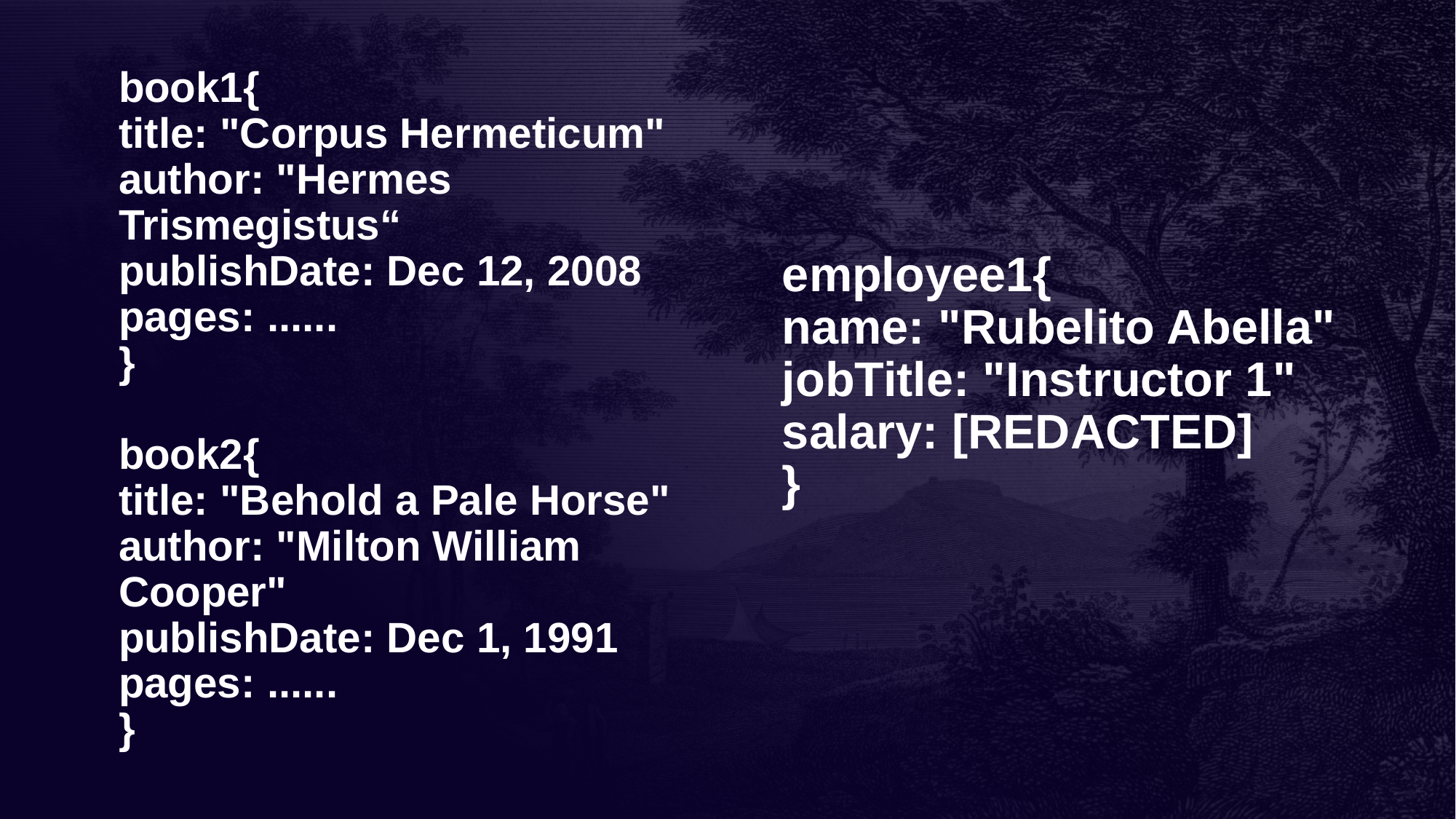

# book1{ title: "Corpus Hermeticum" author: "Hermes Trismegistus“ publishDate: Dec 12, 2008 pages: ...... } book2{ title: "Behold a Pale Horse" author: "Milton William Cooper" publishDate: Dec 1, 1991 pages: ...... }
employee1{
name: "Rubelito Abella"
jobTitle: "Instructor 1"
salary: [REDACTED]
}